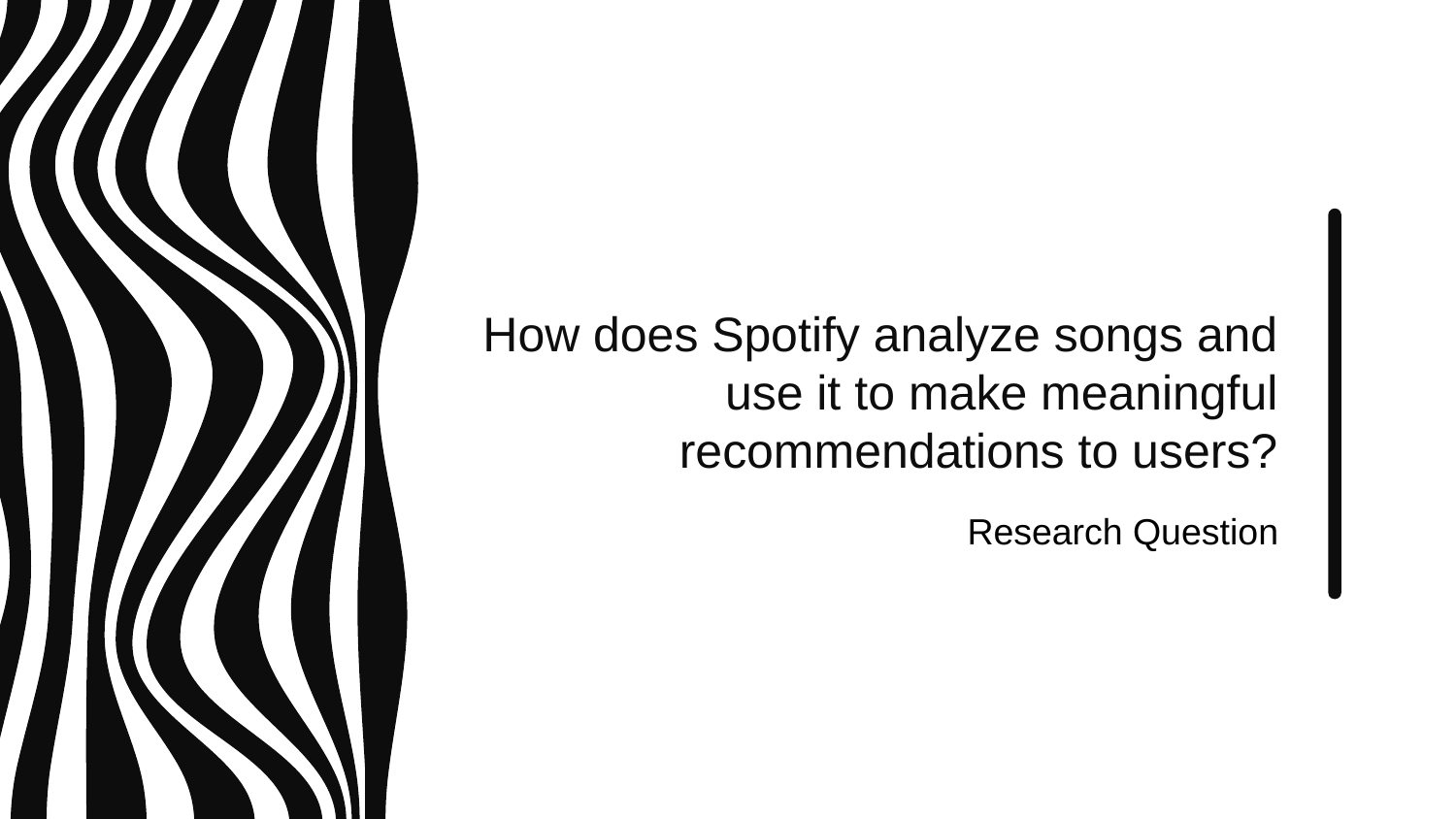

How does Spotify analyze songs and use it to make meaningful recommendations to users?
# Research Question